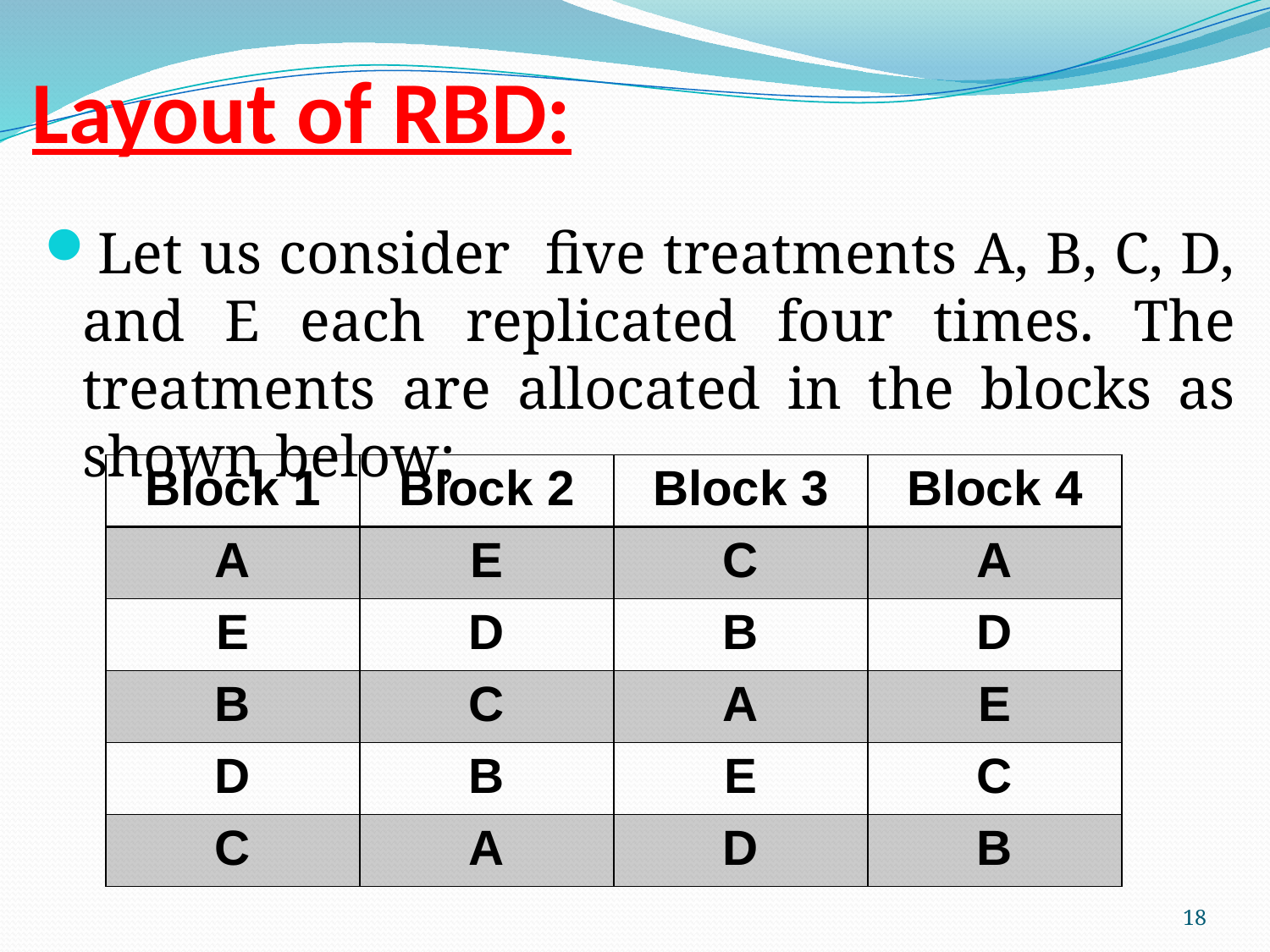

# Layout of RBD:
Let us consider  five treatments A, B, C, D, and E each replicated four times. The treatments are allocated in the blocks as shown below;

| Block 1 | Block 2 | Block 3 | Block 4 |
| --- | --- | --- | --- |
| A | E | C | A |
| E | D | B | D |
| B | C | A | E |
| D | B | E | C |
| C | A | D | B |
18